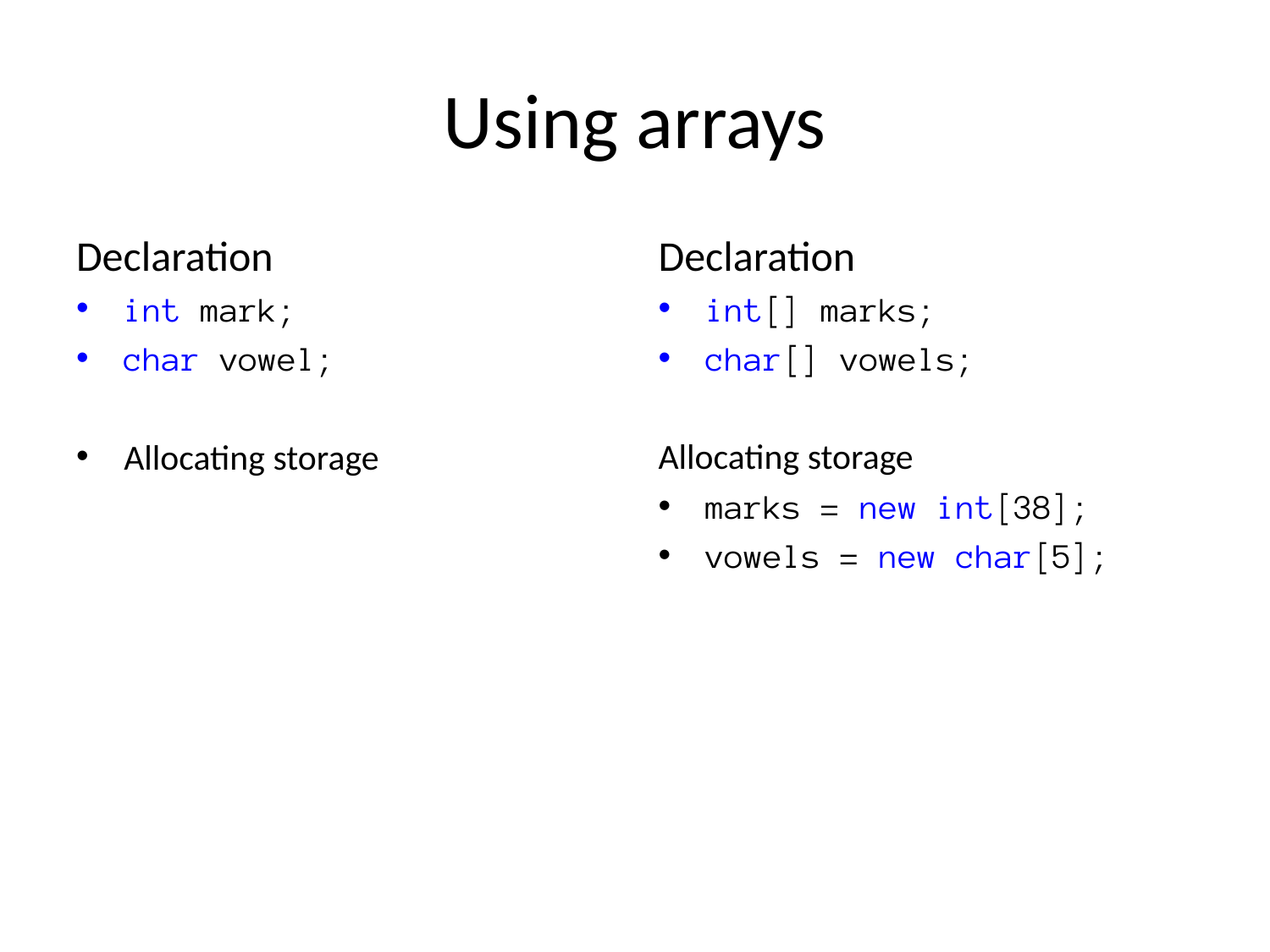

# Using arrays
Declaration
int mark;
char vowel;

Allocating storage
Declaration
int[] marks;
char[] vowels;

Allocating storage
marks = new int[38];
vowels = new char[5];